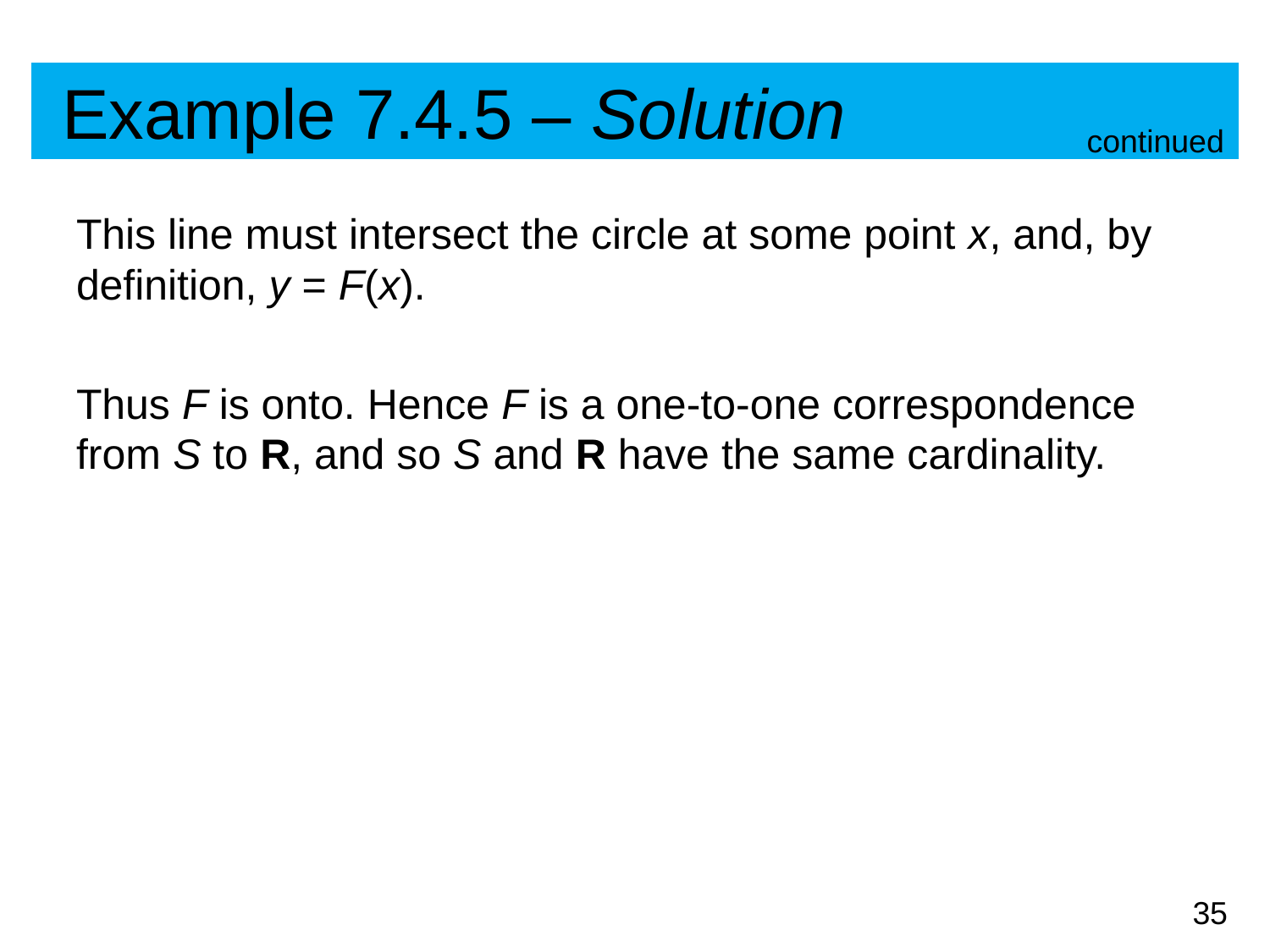

# Example 7.4.5 – Solution
continued
This line must intersect the circle at some point x, and, by definition, y = F(x).

Thus F is onto. Hence F is a one-to-one correspondence from S to R, and so S and R have the same cardinality.